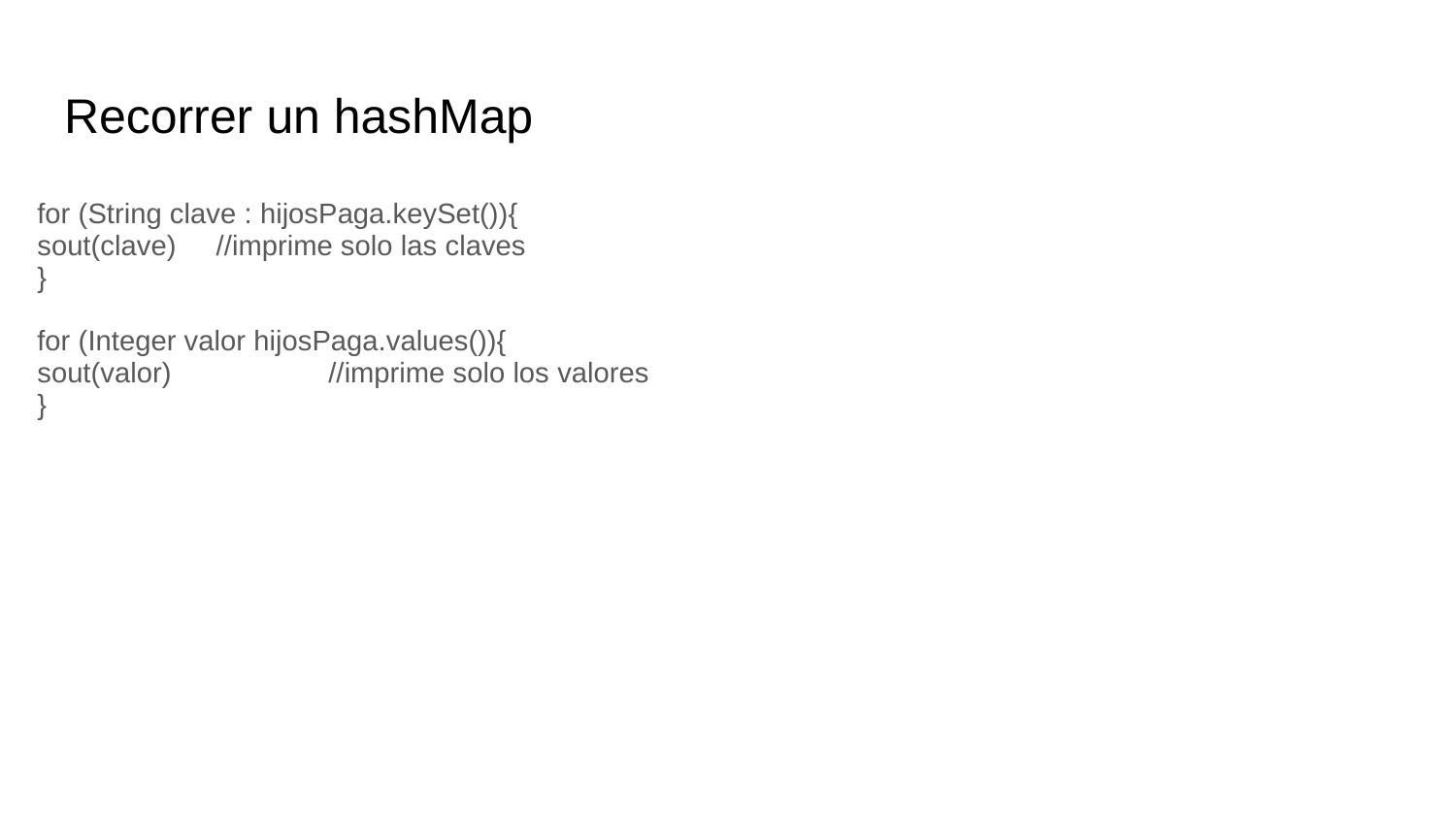

# Recorrer un hashMap
for (String clave : hijosPaga.keySet()){
sout(clave)     //imprime solo las claves
}

for (Integer valor hijosPaga.values()){
sout(valor)		//imprime solo los valores
}